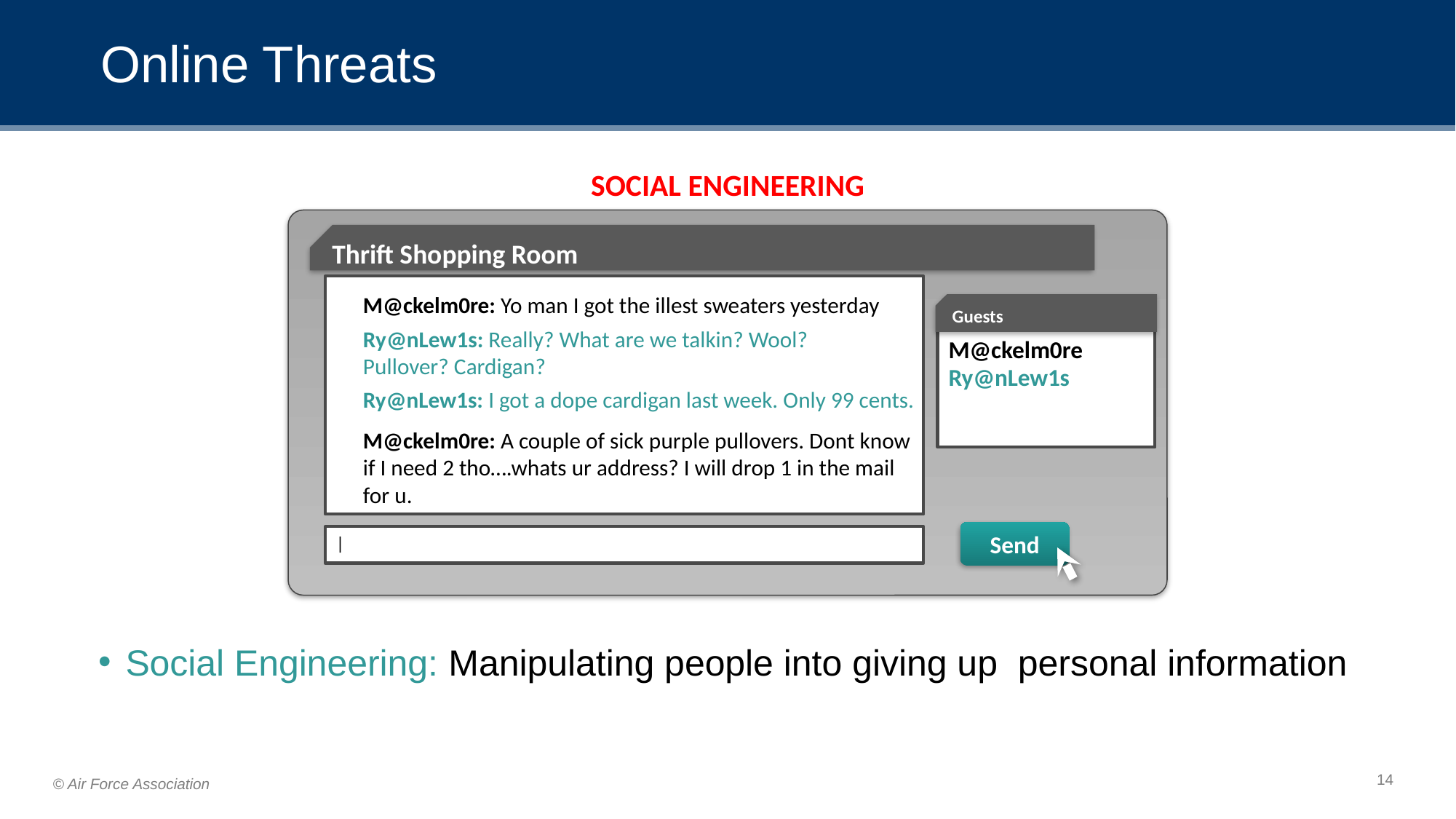

# Online Threats
SOCIAL ENGINEERING

Thrift Shopping Room

M@ckelm0re: Yo man I got the illest sweaters yesterday

Guests
Ry@nLew1s: Really? What are we talkin? Wool? Pullover? Cardigan?

M@ckelm0re

Ry@nLew1s
Ry@nLew1s: I got a dope cardigan last week. Only 99 cents.

M@ckelm0re: A couple of sick purple pullovers. Dont know if I need 2 tho….whats ur address? I will drop 1 in the mail for u.
Send
|
Social Engineering: Manipulating people into giving up  personal information

14